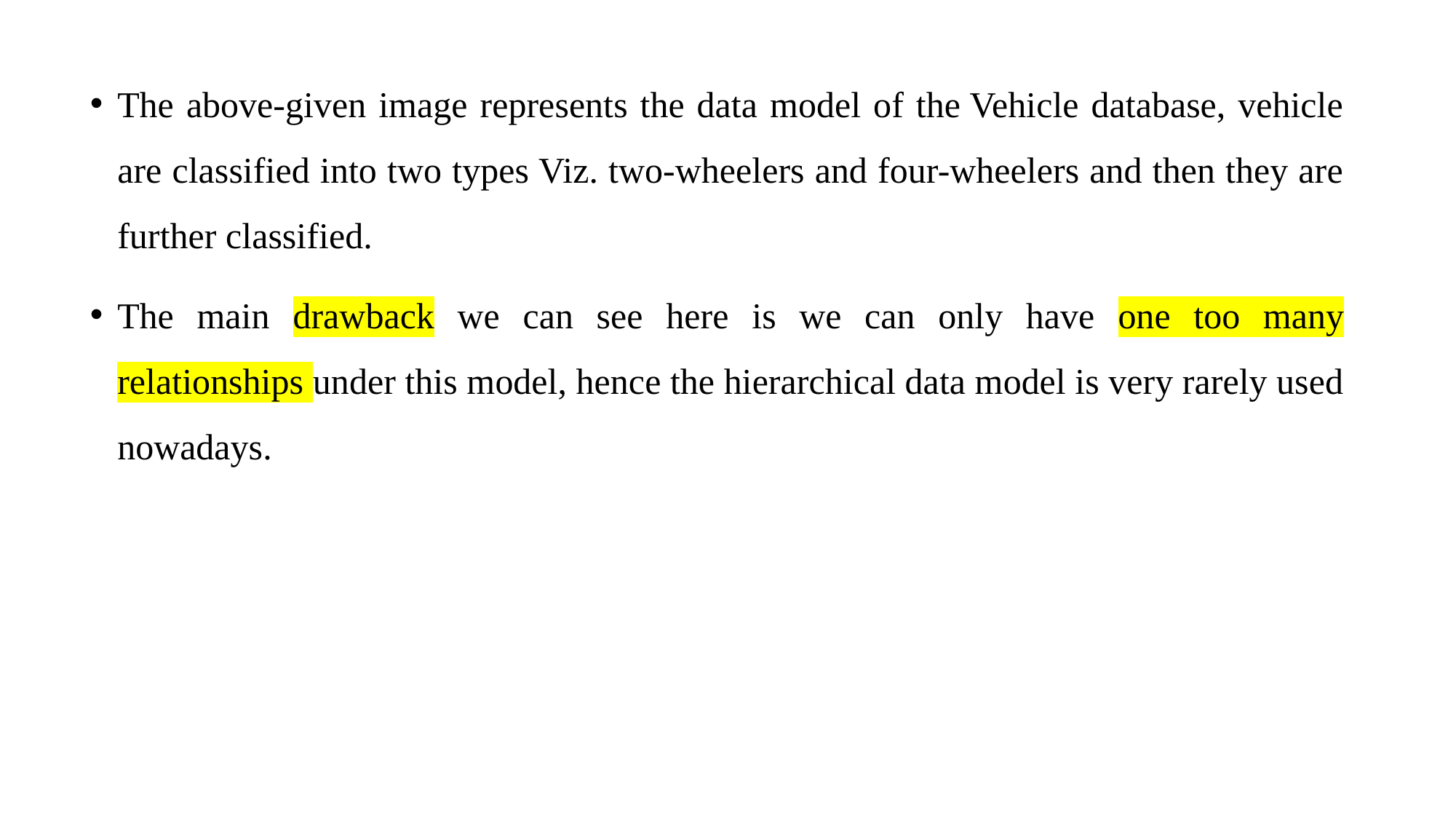

The above-given image represents the data model of the Vehicle database, vehicle are classified into two types Viz. two-wheelers and four-wheelers and then they are further classified.
The main drawback we can see here is we can only have one too many relationships under this model, hence the hierarchical data model is very rarely used nowadays.